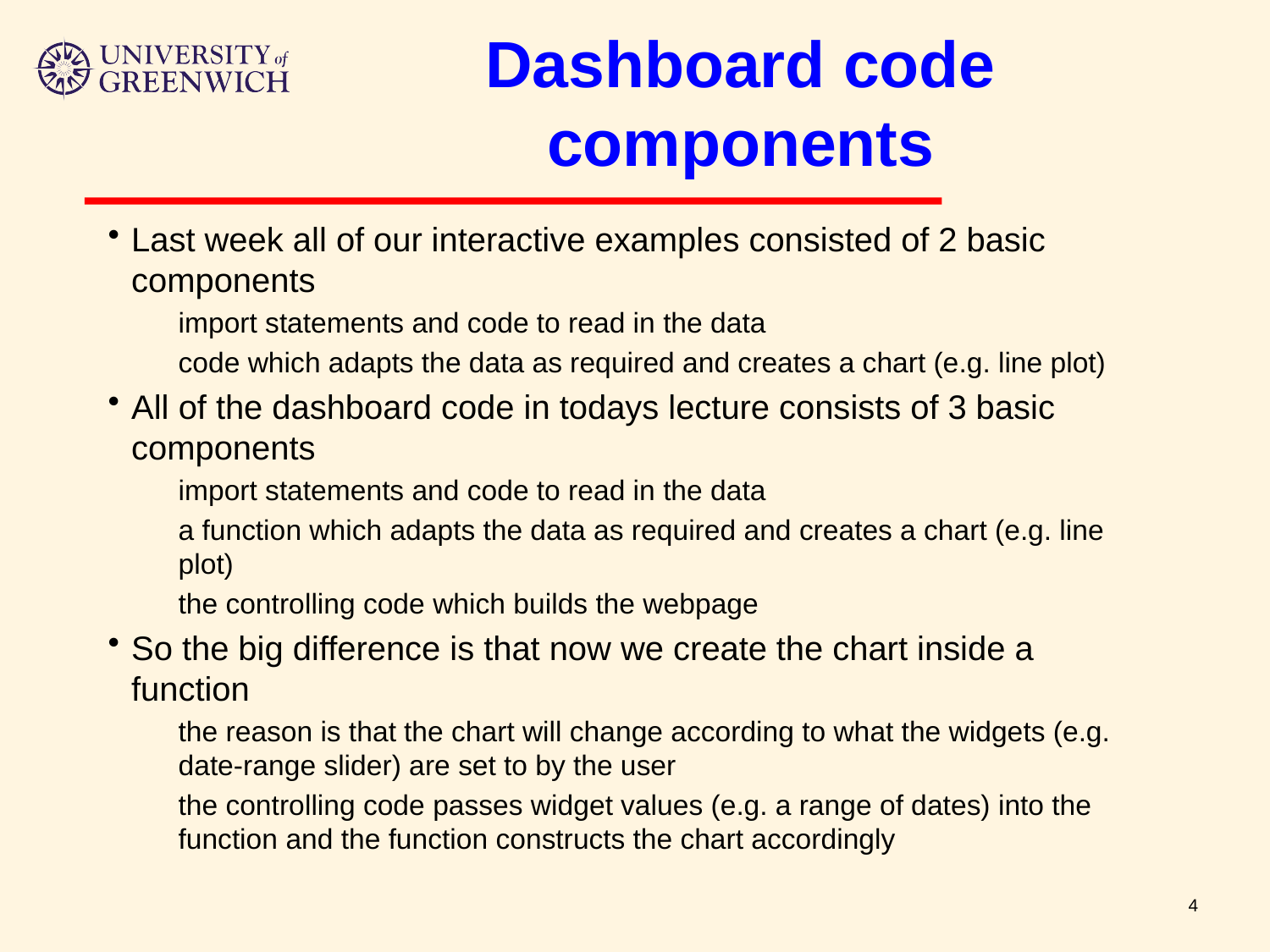

# Dashboard code components
Last week all of our interactive examples consisted of 2 basic components
import statements and code to read in the data
code which adapts the data as required and creates a chart (e.g. line plot)
All of the dashboard code in todays lecture consists of 3 basic components
import statements and code to read in the data
a function which adapts the data as required and creates a chart (e.g. line plot)
the controlling code which builds the webpage
So the big difference is that now we create the chart inside a function
the reason is that the chart will change according to what the widgets (e.g. date-range slider) are set to by the user
the controlling code passes widget values (e.g. a range of dates) into the function and the function constructs the chart accordingly
4